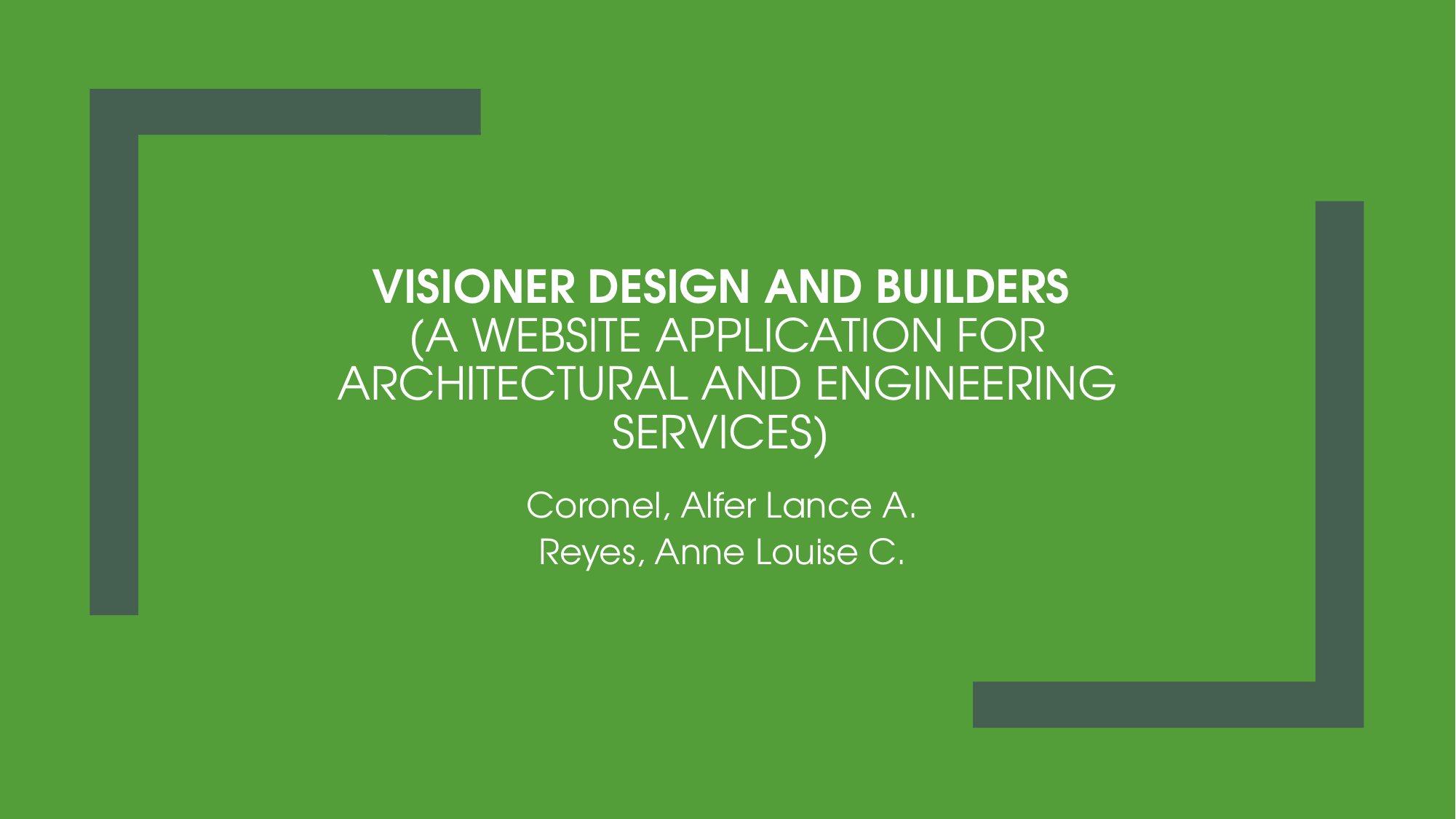

# Visioner Design and Builders (A Website Application for Architectural and Engineering Services)
Coronel, Alfer Lance A.
Reyes, Anne Louise C.